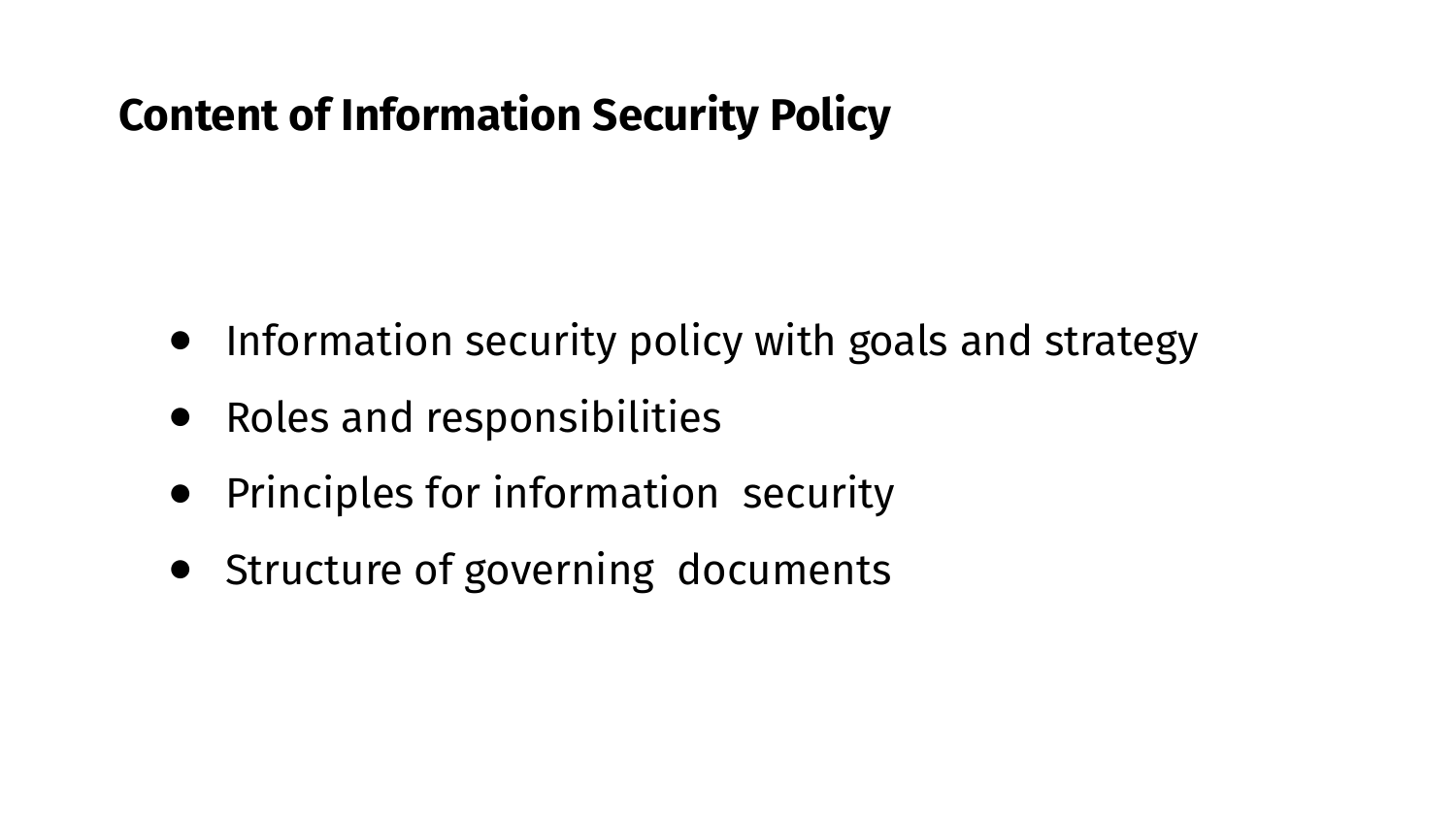

# Content of Information Security Policy
Information security policy with goals and strategy
Roles and responsibilities
Principles for information  security
Structure of governing  documents